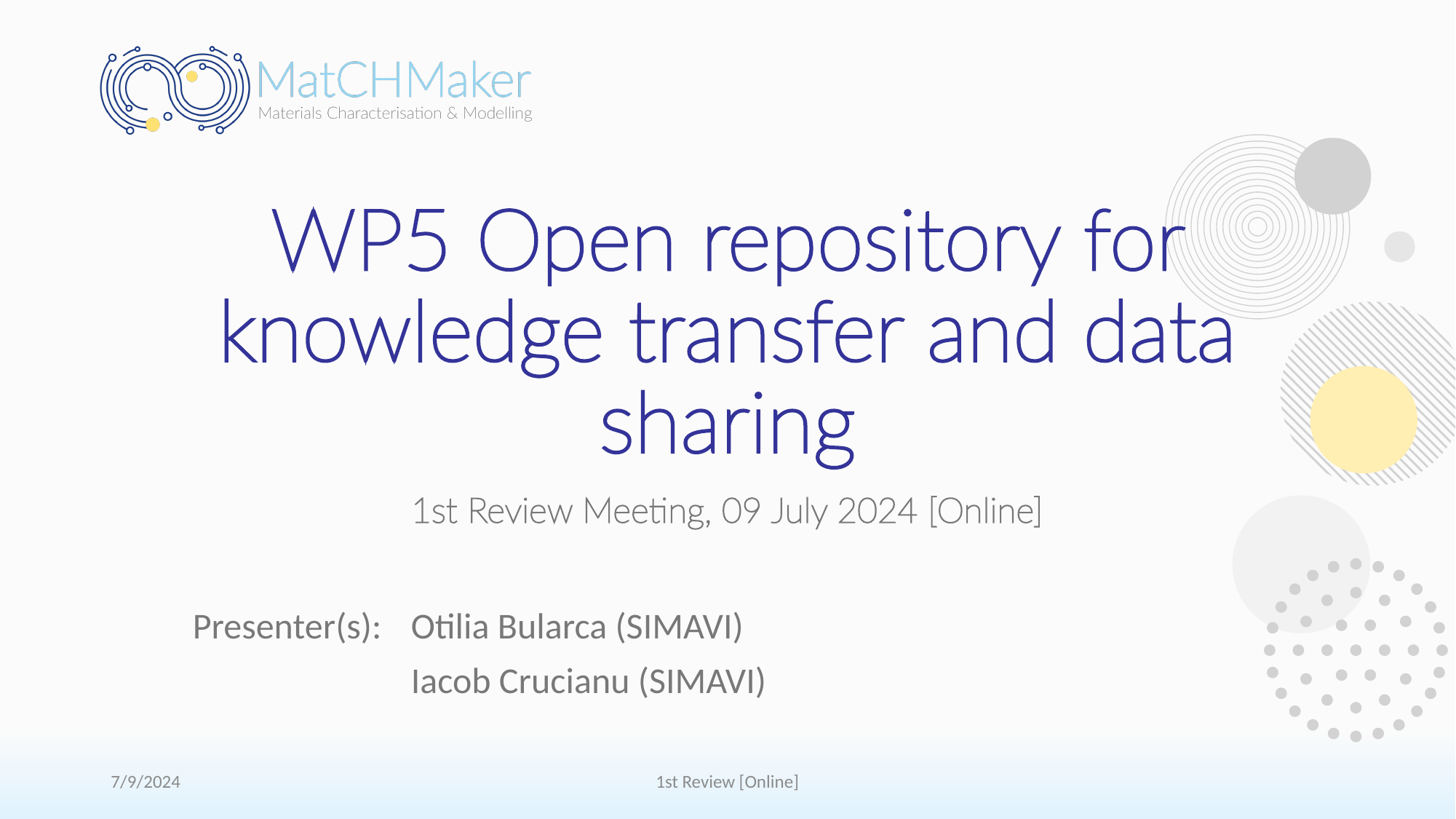

# WP5 Open repository for knowledge transfer and data sharing
1st Review Meeting, 09 July 2024 [Online]

Presenter(s):  	Otilia Bularca (SIMAVI)
		Iacob Crucianu (SIMAVI)
7/9/2024
1st Review [Online]